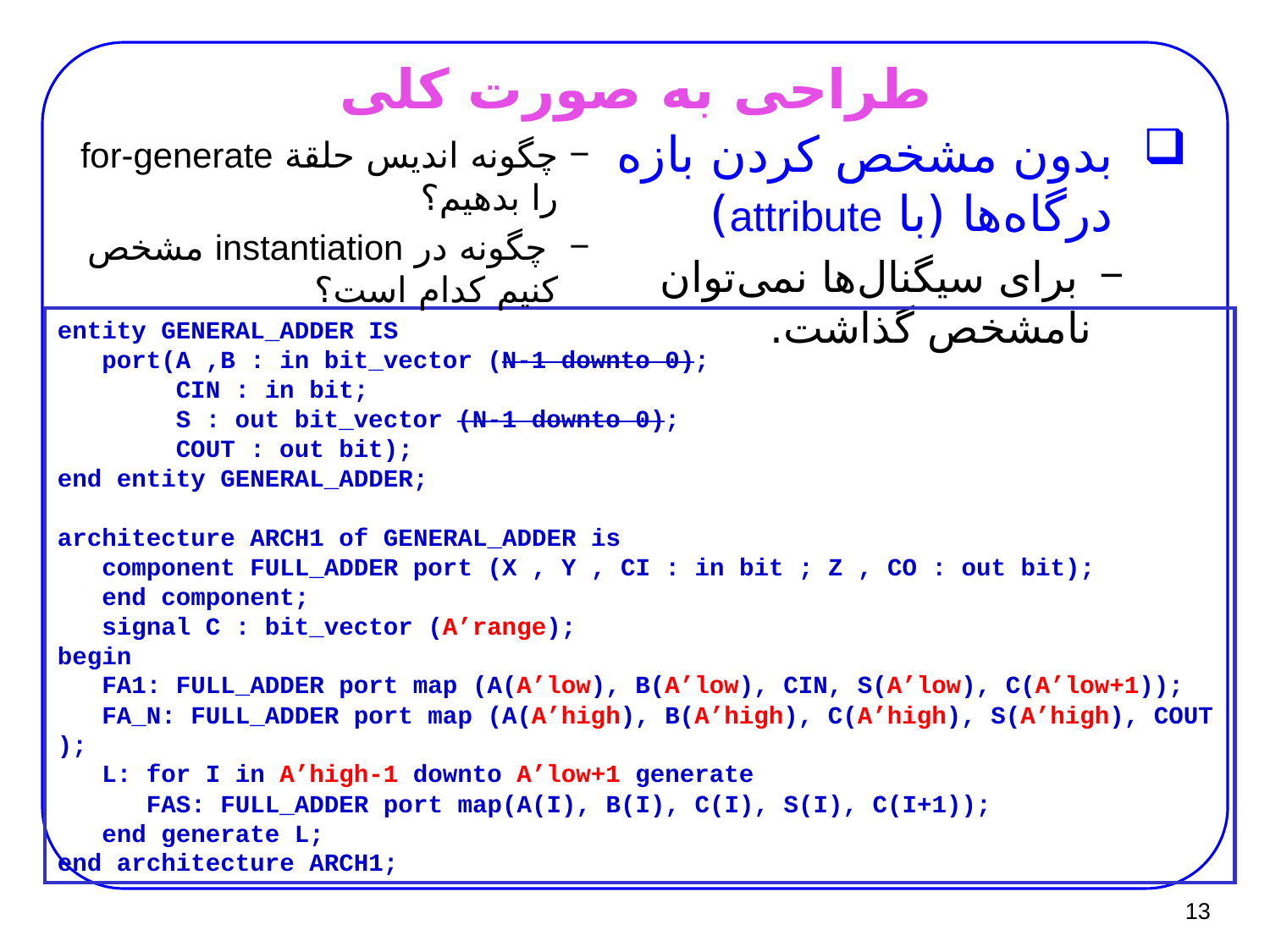

# طراحی به صورت کلی
بدون مشخص کردن بازه درگاه‌ها (با attribute)
 برای سیگنال‌ها نمی‌توان نامشخص گذاشت.
چگونه اندیس حلقة for-generate را بدهیم؟
 چگونه در instantiation مشخص کنیم کدام است؟
entity GENERAL_ADDER IS
   port(A ,B : in bit_vector (N-1 downto 0);
        CIN : in bit;
        S : out bit_vector (N-1 downto 0);
        COUT : out bit);
end entity GENERAL_ADDER;

architecture ARCH1 of GENERAL_ADDER is
   component FULL_ADDER port (X , Y , CI : in bit ; Z , CO : out bit);
   end component;
   signal C : bit_vector (A’range);
begin
   FA1: FULL_ADDER port map (A(A’low), B(A’low), CIN, S(A’low), C(A’low+1));
   FA_N: FULL_ADDER port map (A(A’high), B(A’high), C(A’high), S(A’high), COUT );
   L: for I in A’high-1 downto A’low+1 generate
      FAS: FULL_ADDER port map(A(I), B(I), C(I), S(I), C(I+1));
   end generate L;
end architecture ARCH1;
13